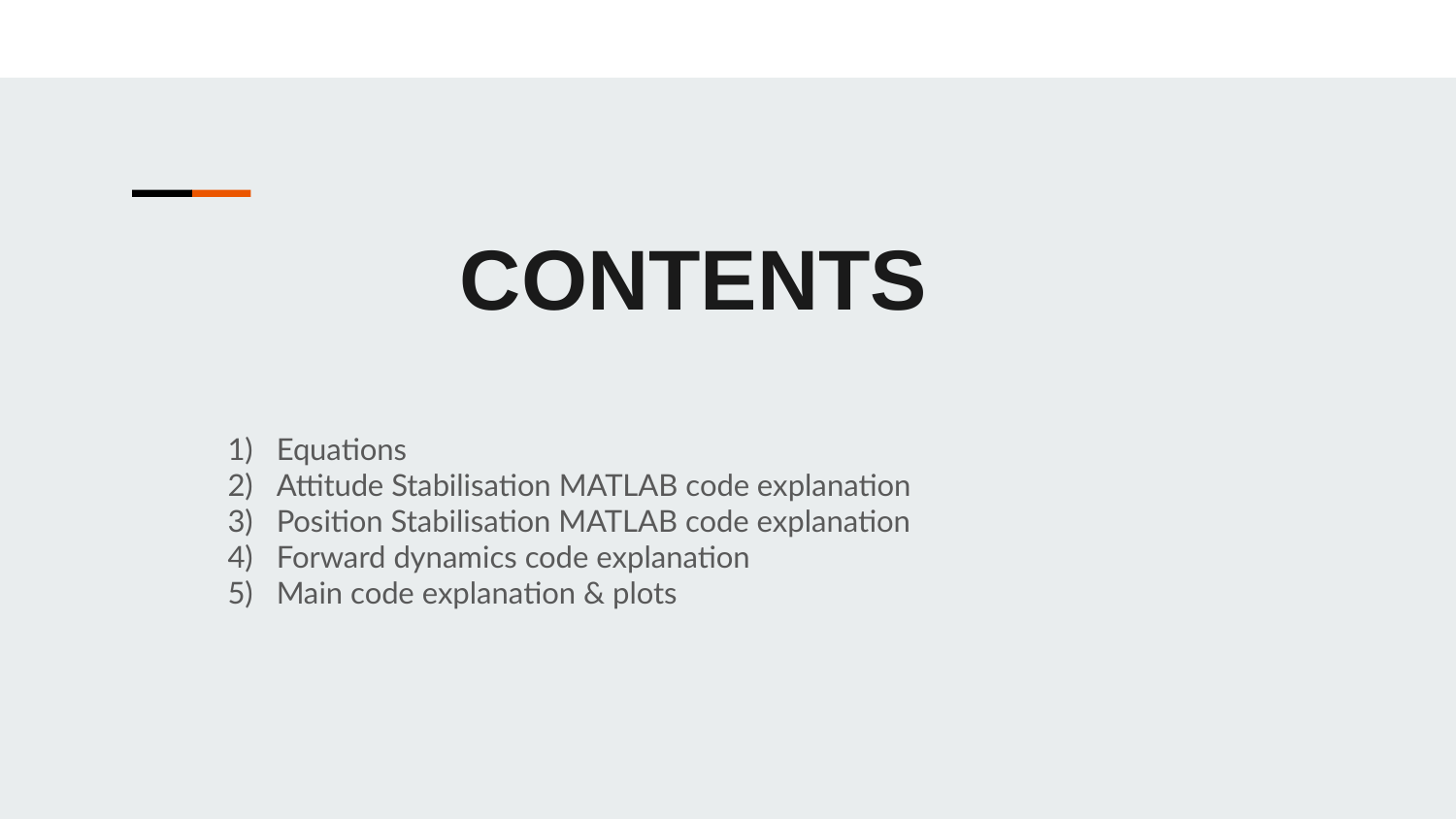

CONTENTS
Equations
Attitude Stabilisation MATLAB code explanation
Position Stabilisation MATLAB code explanation
Forward dynamics code explanation
Main code explanation & plots